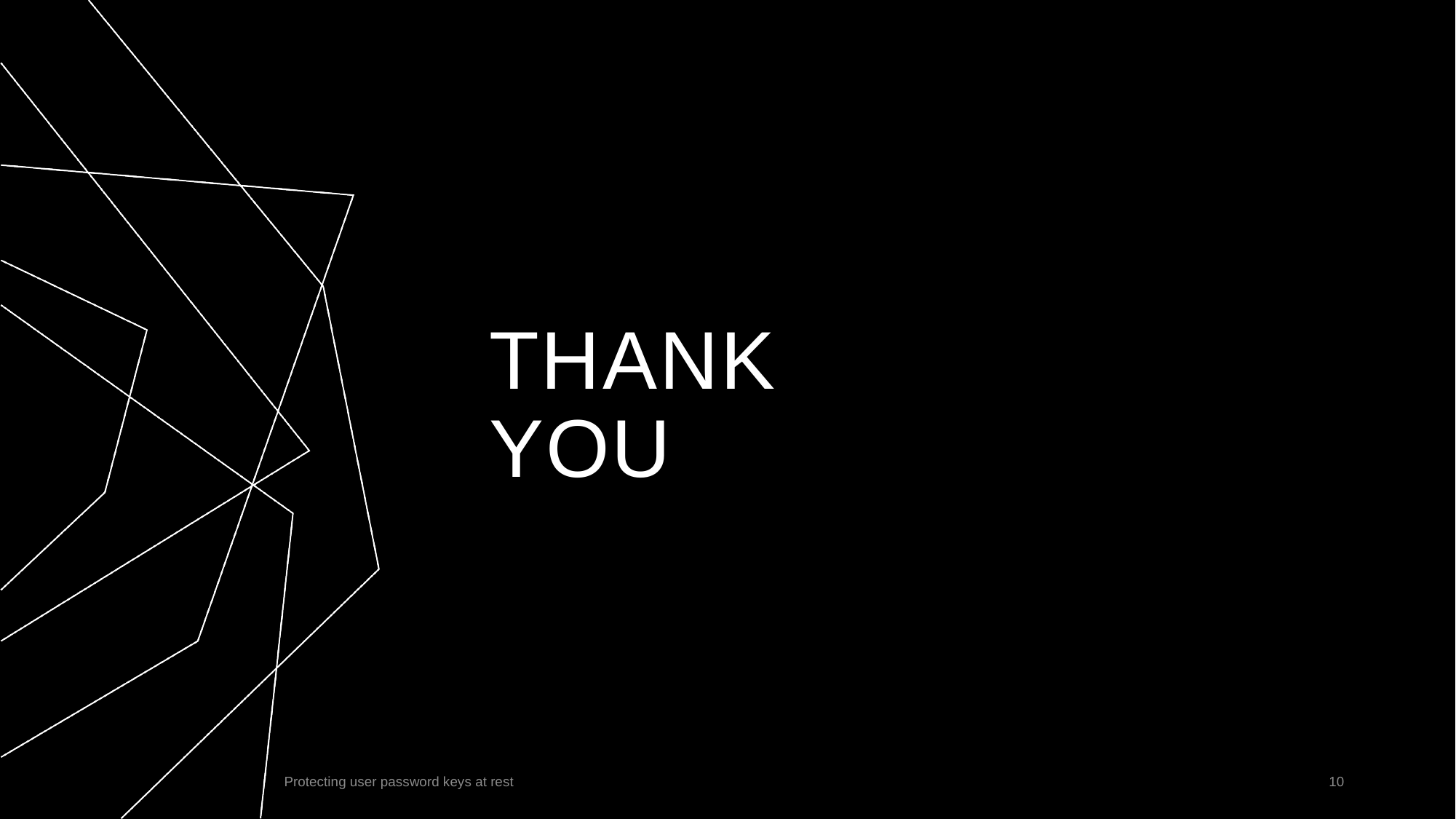

# THANK YOU
Protecting user password keys at rest
10